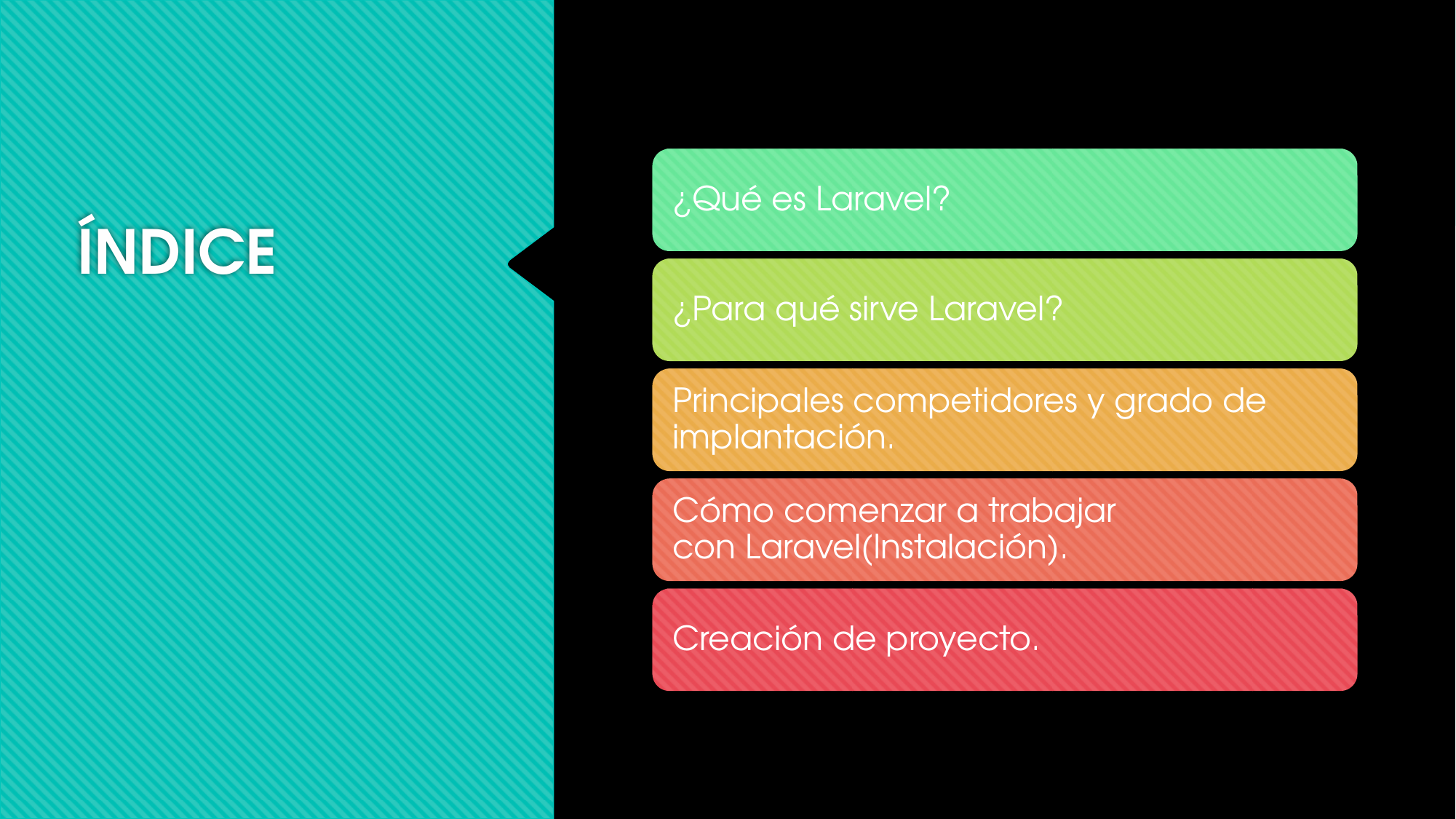

¿Qué es Laravel?
¿Para qué sirve Laravel?
Principales competidores y grado de implantación.
Cómo comenzar a trabajar con Laravel(Instalación).
Creación de proyecto.
# ÍNDICE